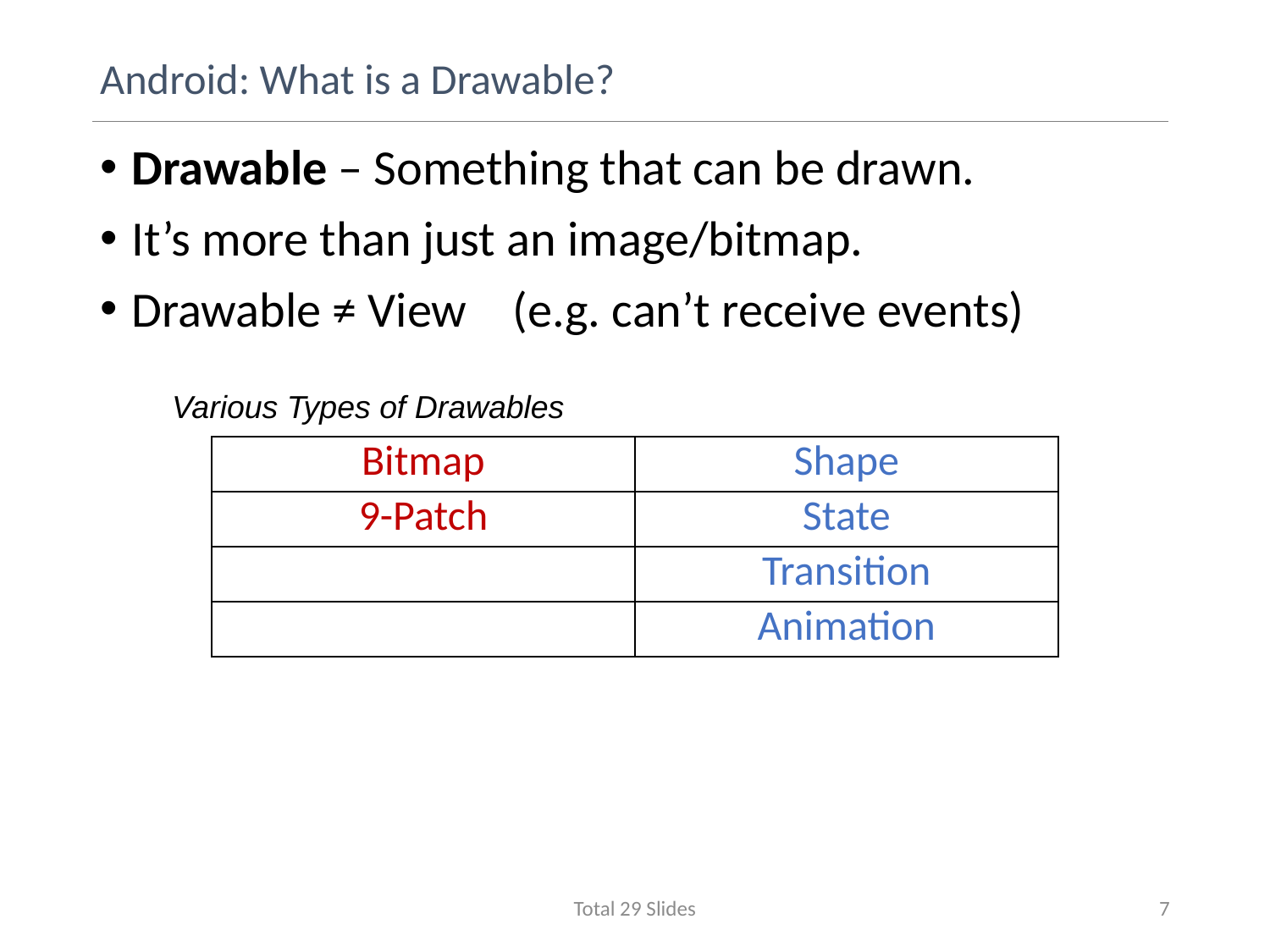

# Android: What is a Drawable?
Drawable – Something that can be drawn.
It’s more than just an image/bitmap.
Drawable ≠ View 	(e.g. can’t receive events)
Various Types of Drawables
| Bitmap | Shape |
| --- | --- |
| 9-Patch | State |
|  | Transition |
|  | Animation |
Total 29 Slides
7